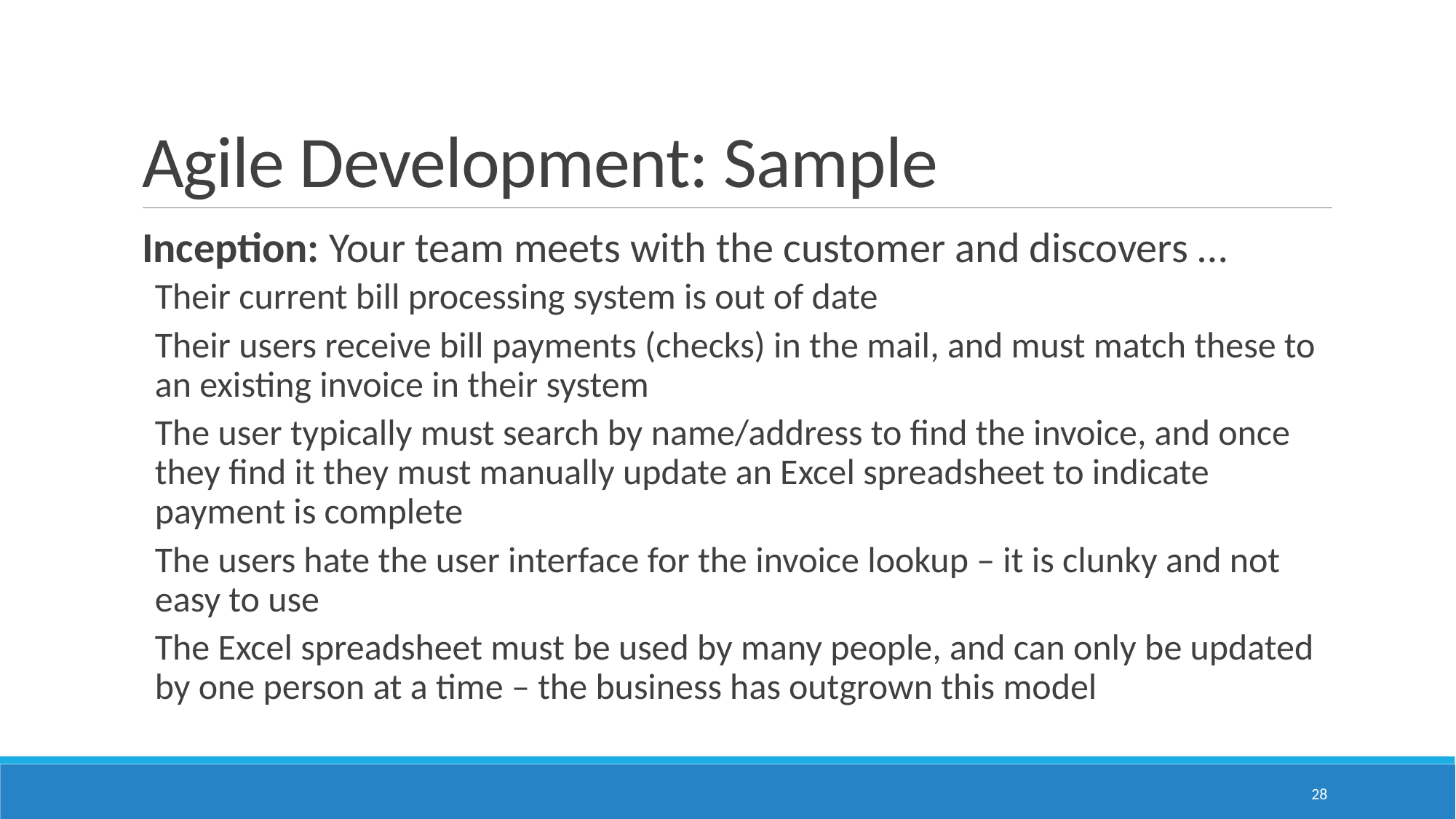

# Agile Development: Sample
Inception: Your team meets with the customer and discovers …
Their current bill processing system is out of date
Their users receive bill payments (checks) in the mail, and must match these to an existing invoice in their system
The user typically must search by name/address to find the invoice, and once they find it they must manually update an Excel spreadsheet to indicate payment is complete
The users hate the user interface for the invoice lookup – it is clunky and not easy to use
The Excel spreadsheet must be used by many people, and can only be updated by one person at a time – the business has outgrown this model
28